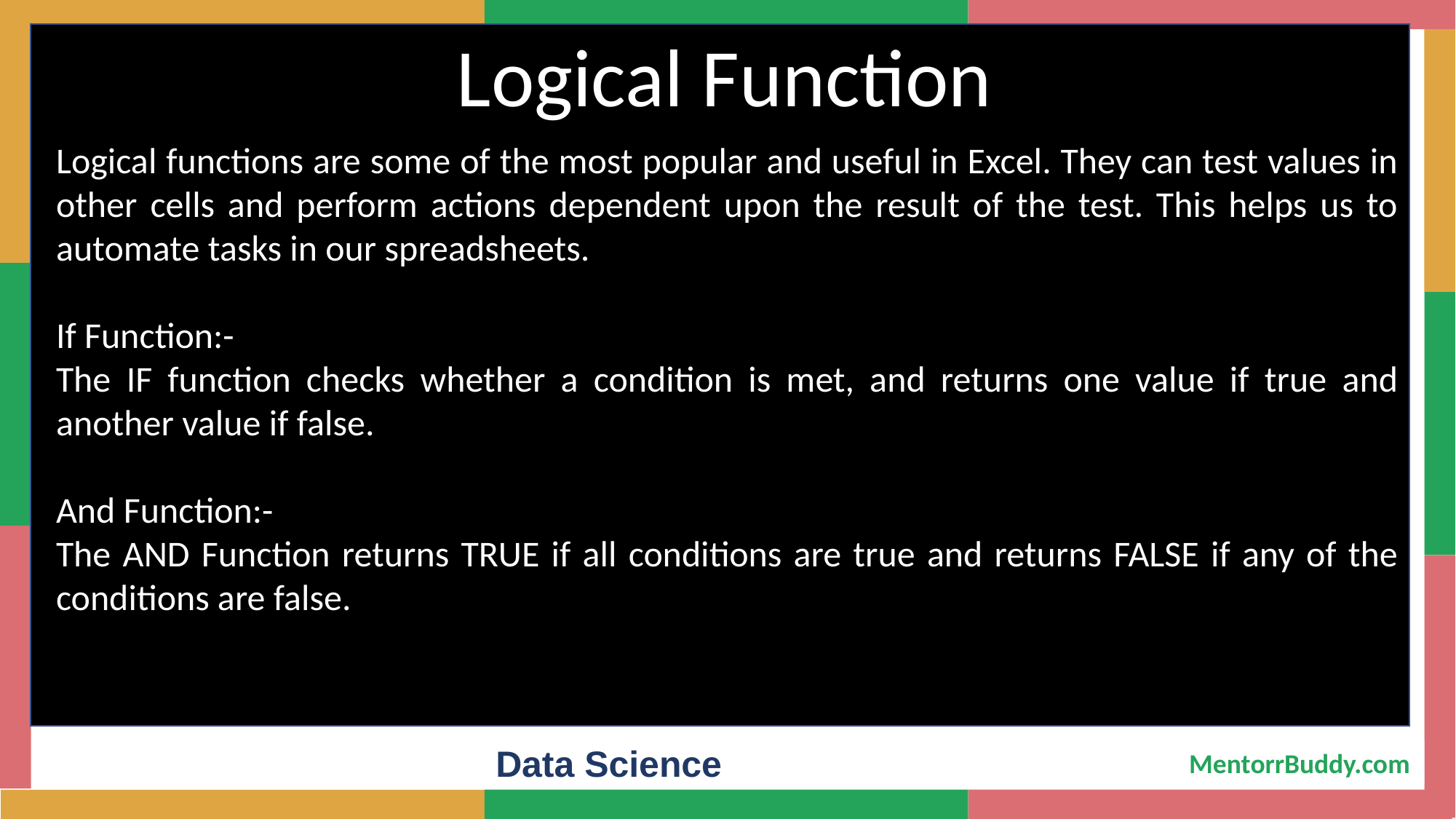

Logical Function

Logical functions are some of the most popular and useful in Excel. They can test values in other cells and perform actions dependent upon the result of the test. This helps us to automate tasks in our spreadsheets.

If Function:-
The IF function checks whether a condition is met, and returns one value if true and another value if false.

And Function:-
The AND Function returns TRUE if all conditions are true and returns FALSE if any of the conditions are false.

# 2

Data Science
MentorrBuddy.com